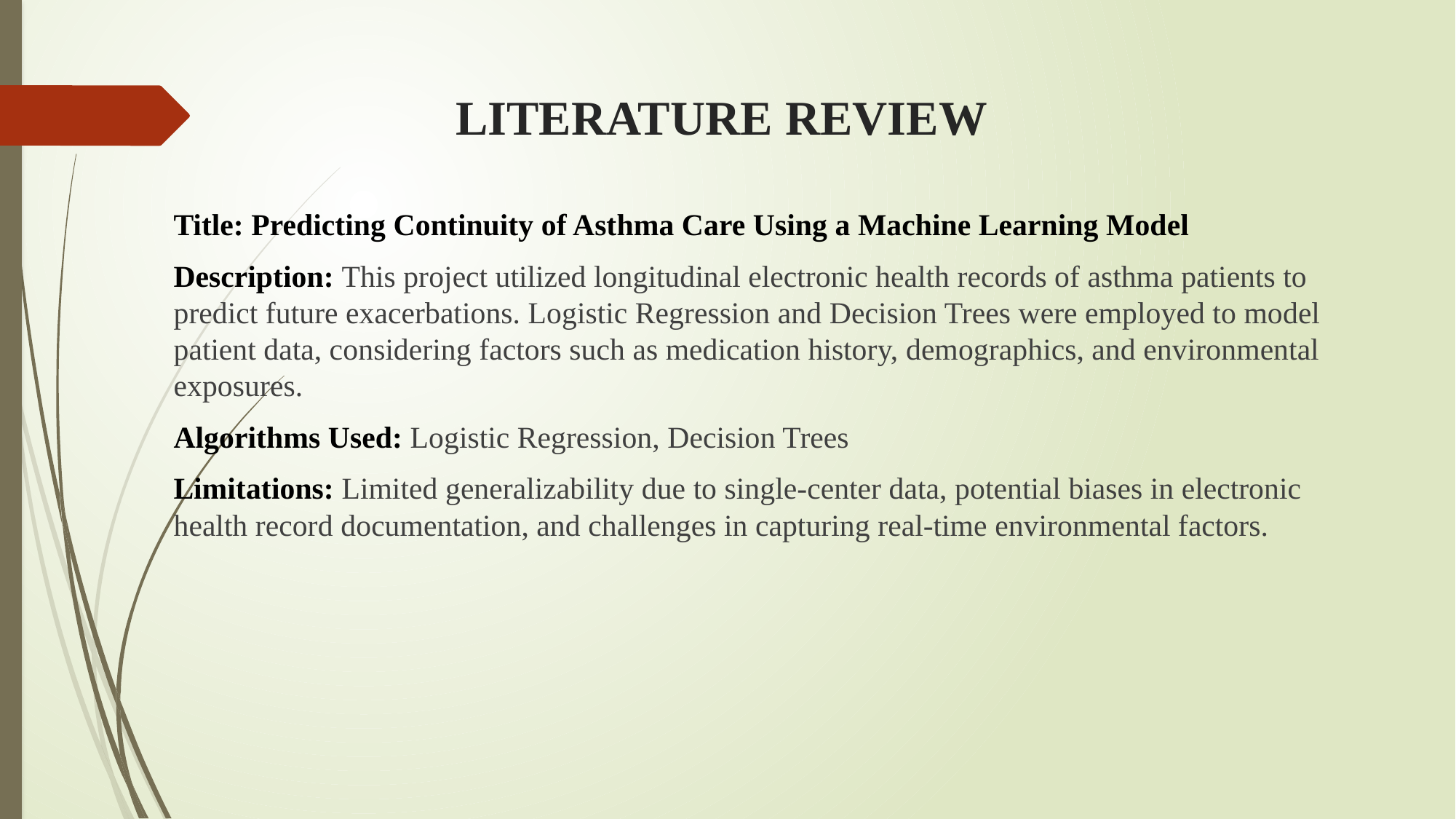

# LITERATURE REVIEW
Title: Predicting Continuity of Asthma Care Using a Machine Learning Model
Description: This project utilized longitudinal electronic health records of asthma patients to predict future exacerbations. Logistic Regression and Decision Trees were employed to model patient data, considering factors such as medication history, demographics, and environmental exposures.
Algorithms Used: Logistic Regression, Decision Trees
Limitations: Limited generalizability due to single-center data, potential biases in electronic health record documentation, and challenges in capturing real-time environmental factors.